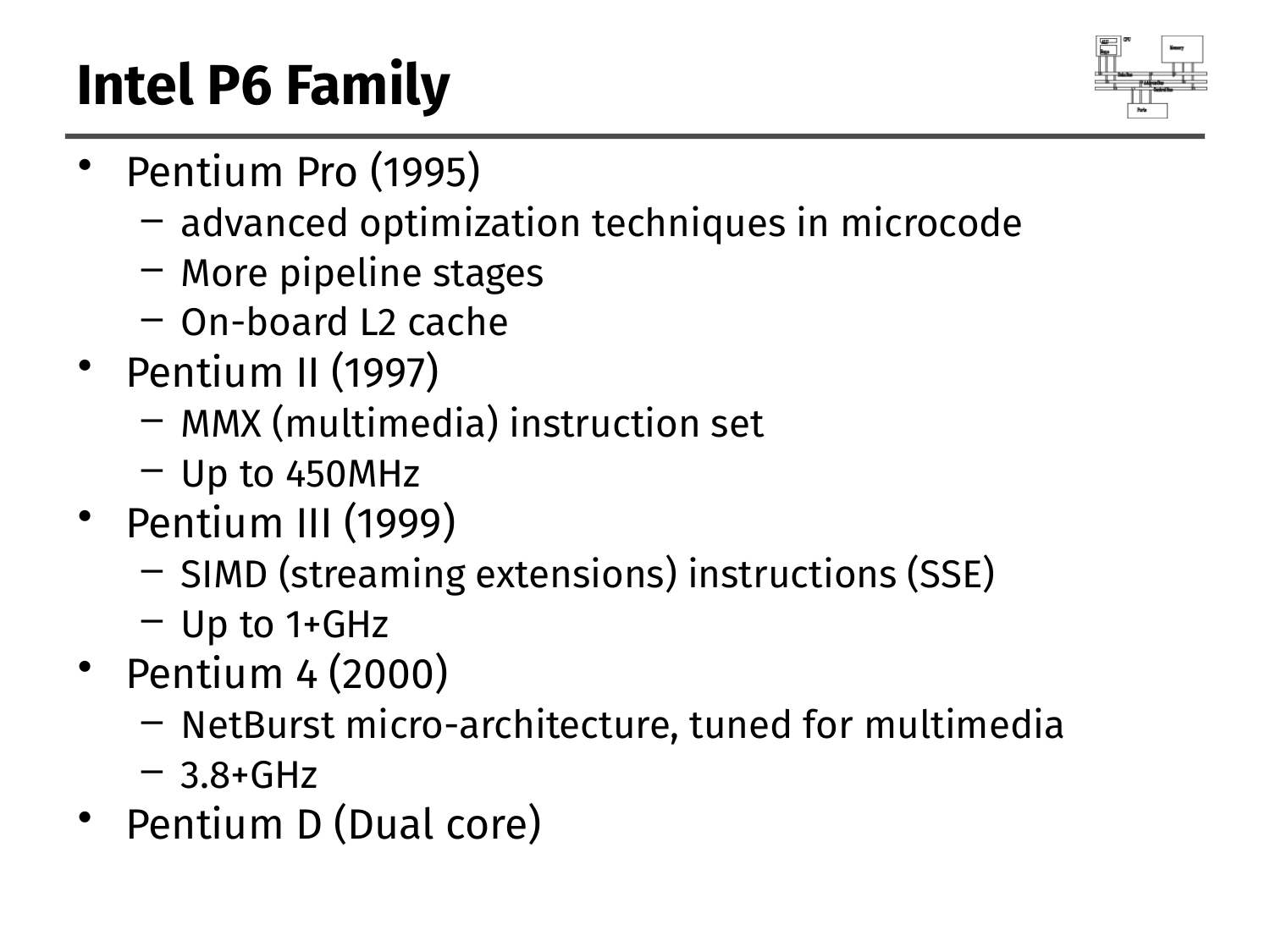

# Intel P6 Family
Pentium Pro (1995)
advanced optimization techniques in microcode
More pipeline stages
On-board L2 cache
Pentium II (1997)
MMX (multimedia) instruction set
Up to 450MHz
Pentium III (1999)
SIMD (streaming extensions) instructions (SSE)
Up to 1+GHz
Pentium 4 (2000)
NetBurst micro-architecture, tuned for multimedia
3.8+GHz
Pentium D (Dual core)